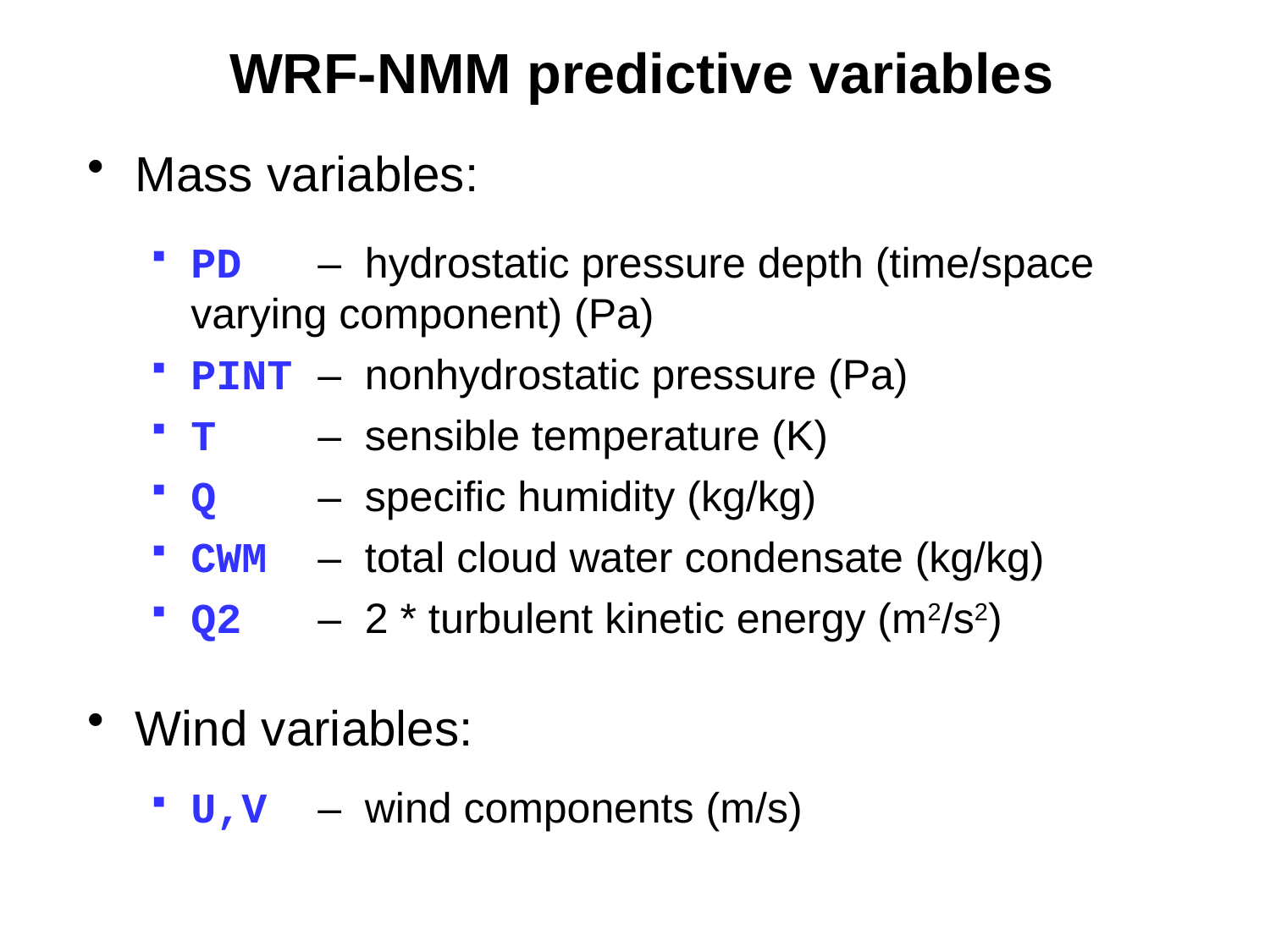

# WRF-NMM predictive variables
Mass variables:

PD   –  hydrostatic pressure depth (time/space varying component) (Pa)
PINT –  nonhydrostatic pressure (Pa)
T    –  sensible temperature (K)
Q    –  specific humidity (kg/kg)
CWM  –  total cloud water condensate (kg/kg)
Q2   –  2 * turbulent kinetic energy (m2/s2)

Wind variables:

U,V  –  wind components (m/s)